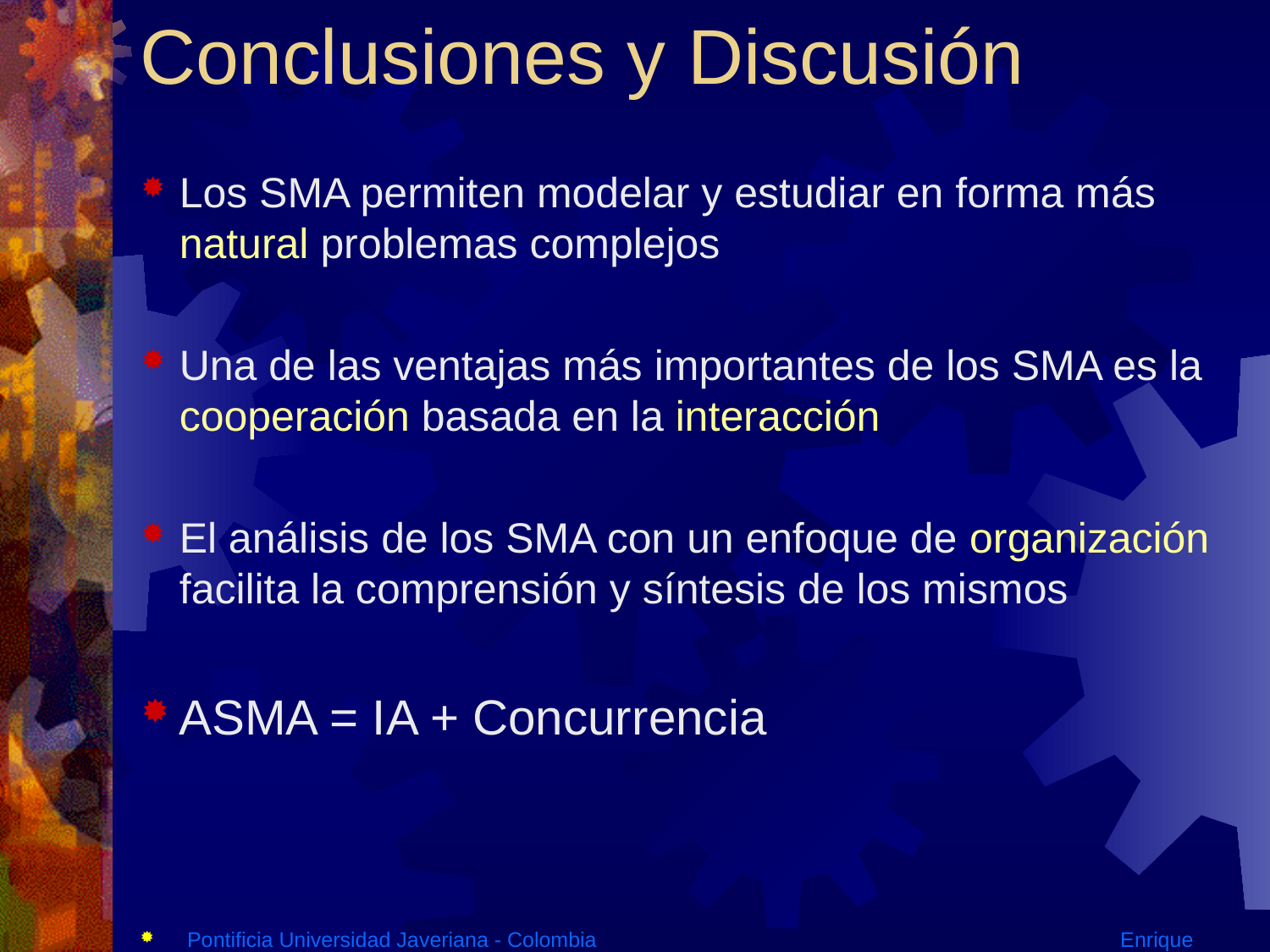

# Conclusiones y Discusión
Los SMA permiten modelar y estudiar en forma más natural problemas complejos

Una de las ventajas más importantes de los SMA es la cooperación basada en la interacción

El análisis de los SMA con un enfoque de organización facilita la comprensión y síntesis de los mismos

ASMA = IA + Concurrencia
Pontificia Universidad Javeriana - Colombia			                             Enrique González